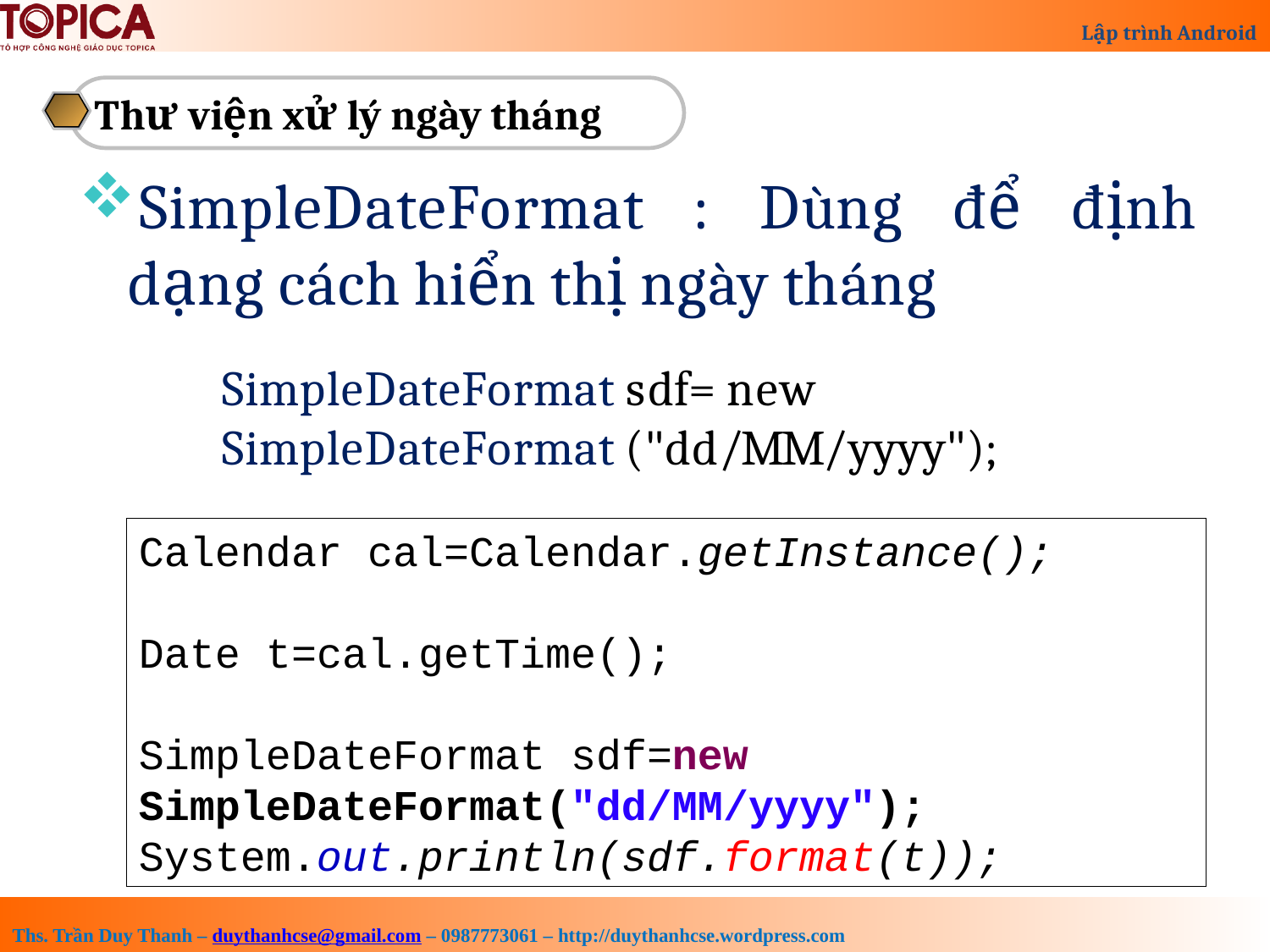

Thư viện xử lý ngày tháng

SimpleDateFormat : Dùng để định dạng cách hiển thị ngày tháng
SimpleDateFormat sdf= new 			SimpleDateFormat ("dd/MM/yyyy");
Calendar cal=Calendar.getInstance();

Date t=cal.getTime();

SimpleDateFormat sdf=new 	SimpleDateFormat("dd/MM/yyyy");
System.out.println(sdf.format(t));